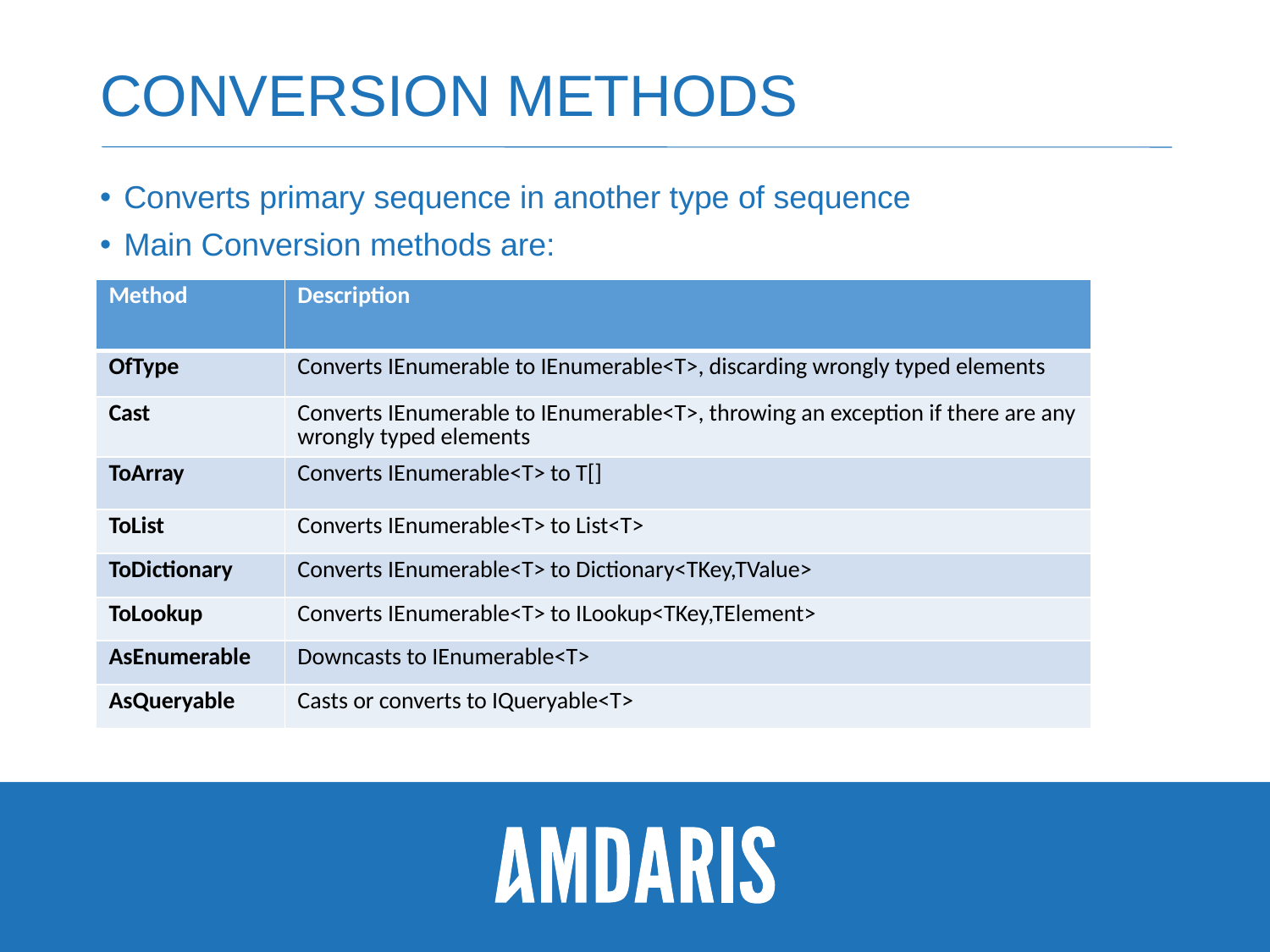

# Conversion Methods
Converts primary sequence in another type of sequence
Main Conversion methods are:

| Method | Description |
| --- | --- |
| OfType | Converts IEnumerable to IEnumerable<T>, discarding wrongly typed elements |
| Cast | Converts IEnumerable to IEnumerable<T>, throwing an exception if there are any wrongly typed elements |
| ToArray | Converts IEnumerable<T> to T[] |
| ToList | Converts IEnumerable<T> to List<T> |
| ToDictionary | Converts IEnumerable<T> to Dictionary<TKey,TValue> |
| ToLookup | Converts IEnumerable<T> to ILookup<TKey,TElement> |
| AsEnumerable | Downcasts to IEnumerable<T> |
| AsQueryable | Casts or converts to IQueryable<T> |